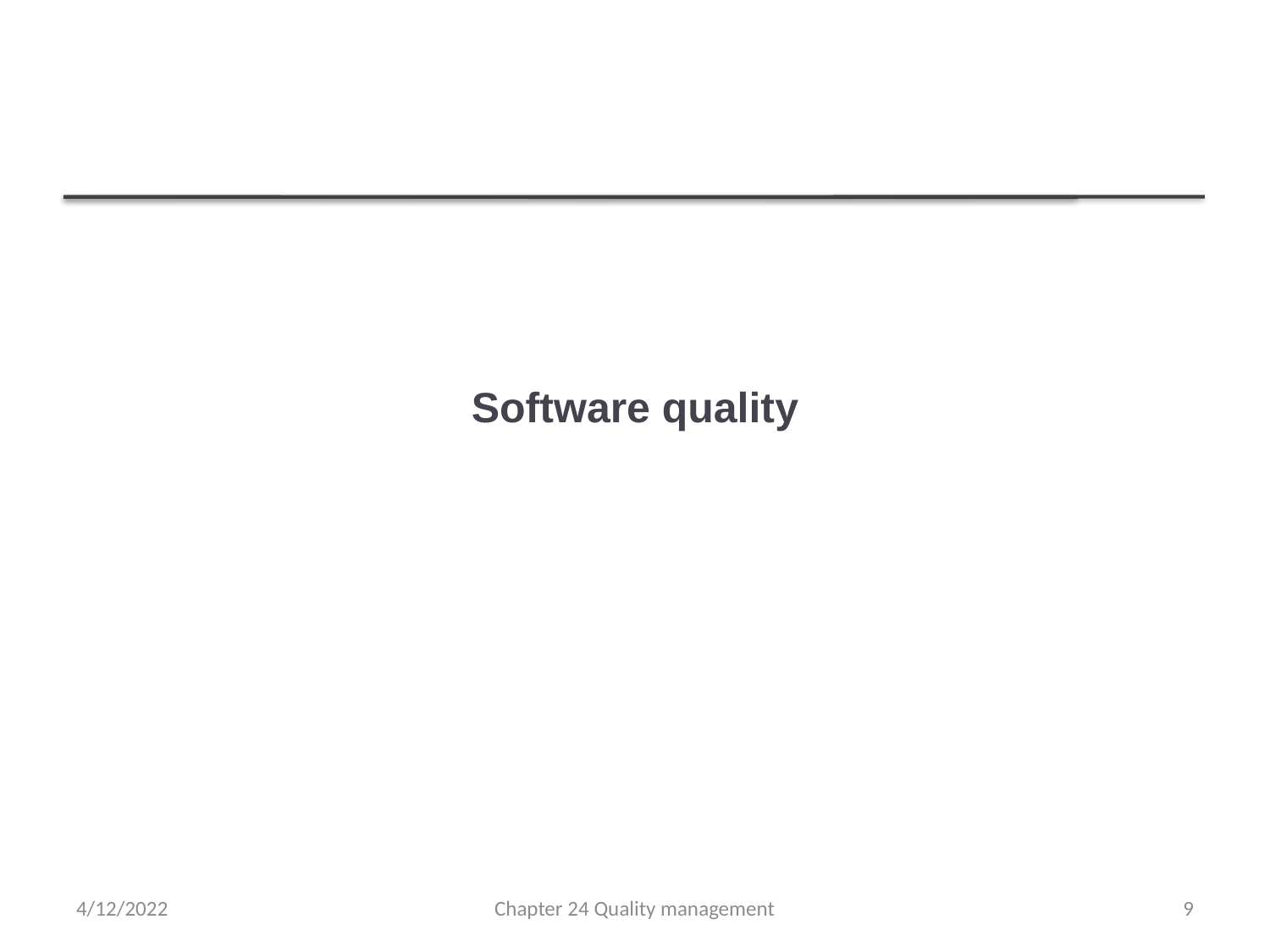

# Software quality
4/12/2022
Chapter 24 Quality management
9